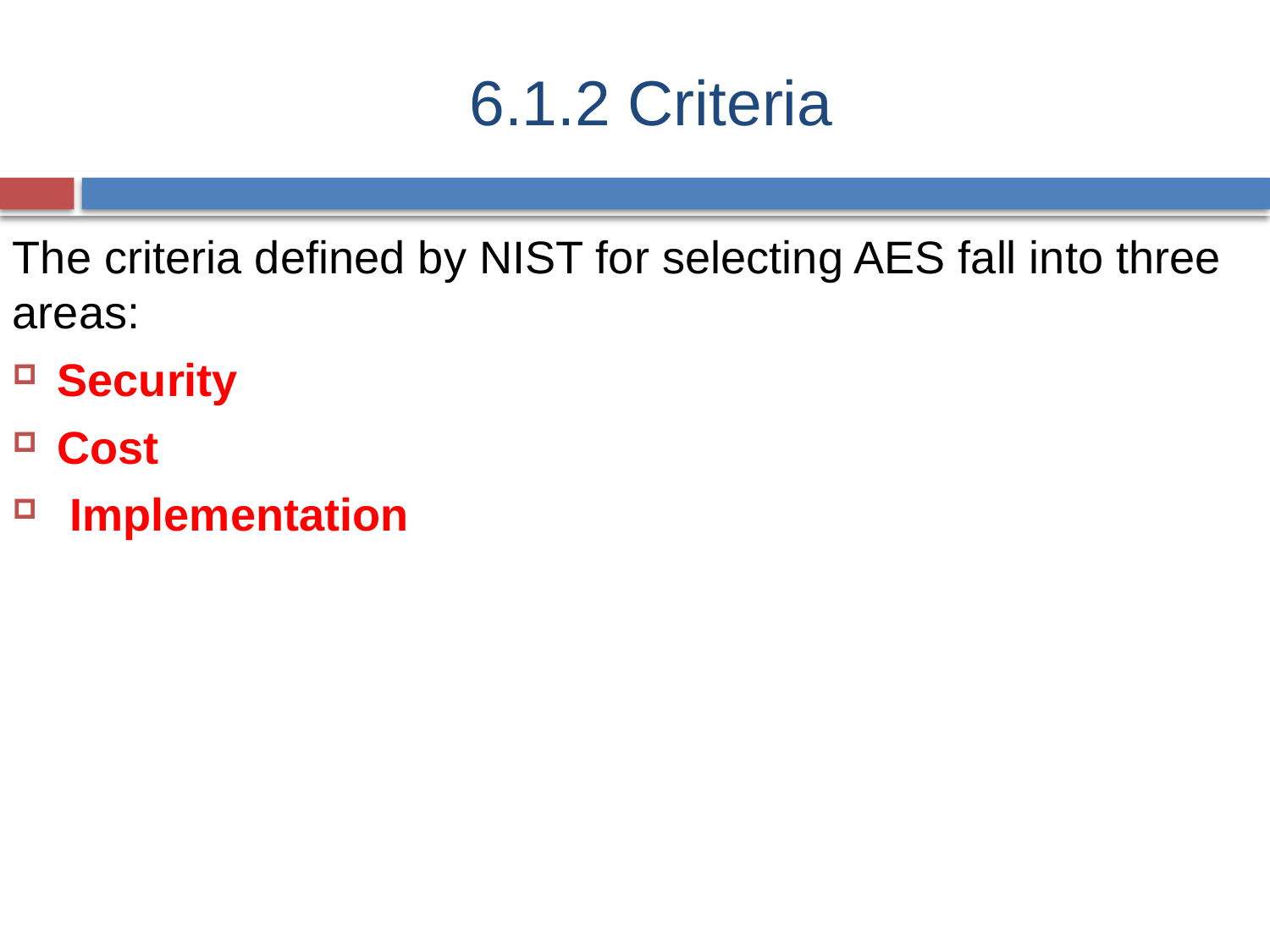

# 6.1.2 Criteria
The criteria defined by NIST for selecting AES fall into three areas:
Security
Cost
 Implementation